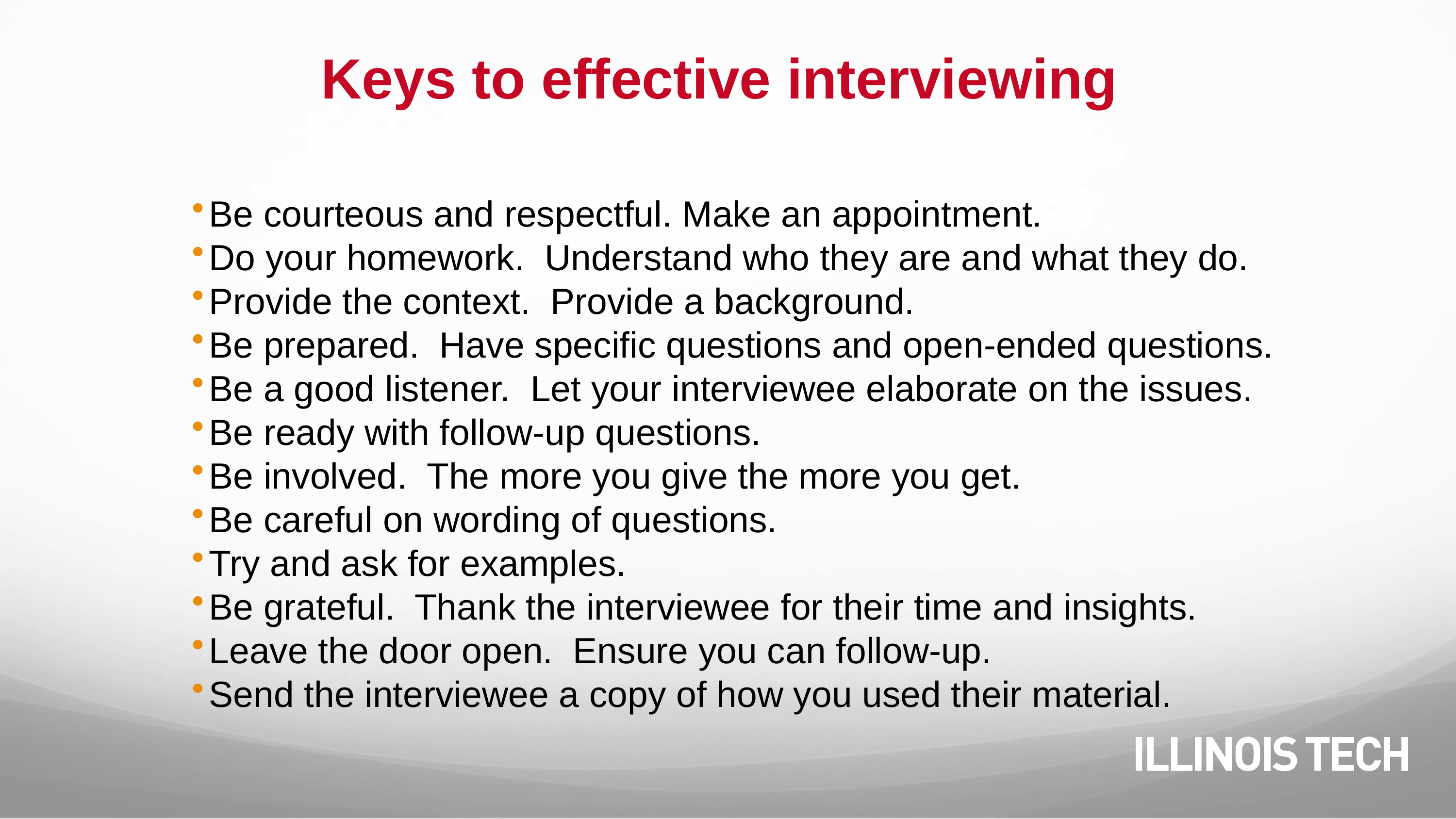

# Keys to effective interviewing
Be courteous and respectful. Make an appointment.
Do your homework.  Understand who they are and what they do.
Provide the context.  Provide a background.
Be prepared.  Have specific questions and open-ended questions.
Be a good listener.  Let your interviewee elaborate on the issues.
Be ready with follow-up questions.
Be involved.  The more you give the more you get.
Be careful on wording of questions.
Try and ask for examples.
Be grateful.  Thank the interviewee for their time and insights.
Leave the door open.  Ensure you can follow-up.
Send the interviewee a copy of how you used their material.